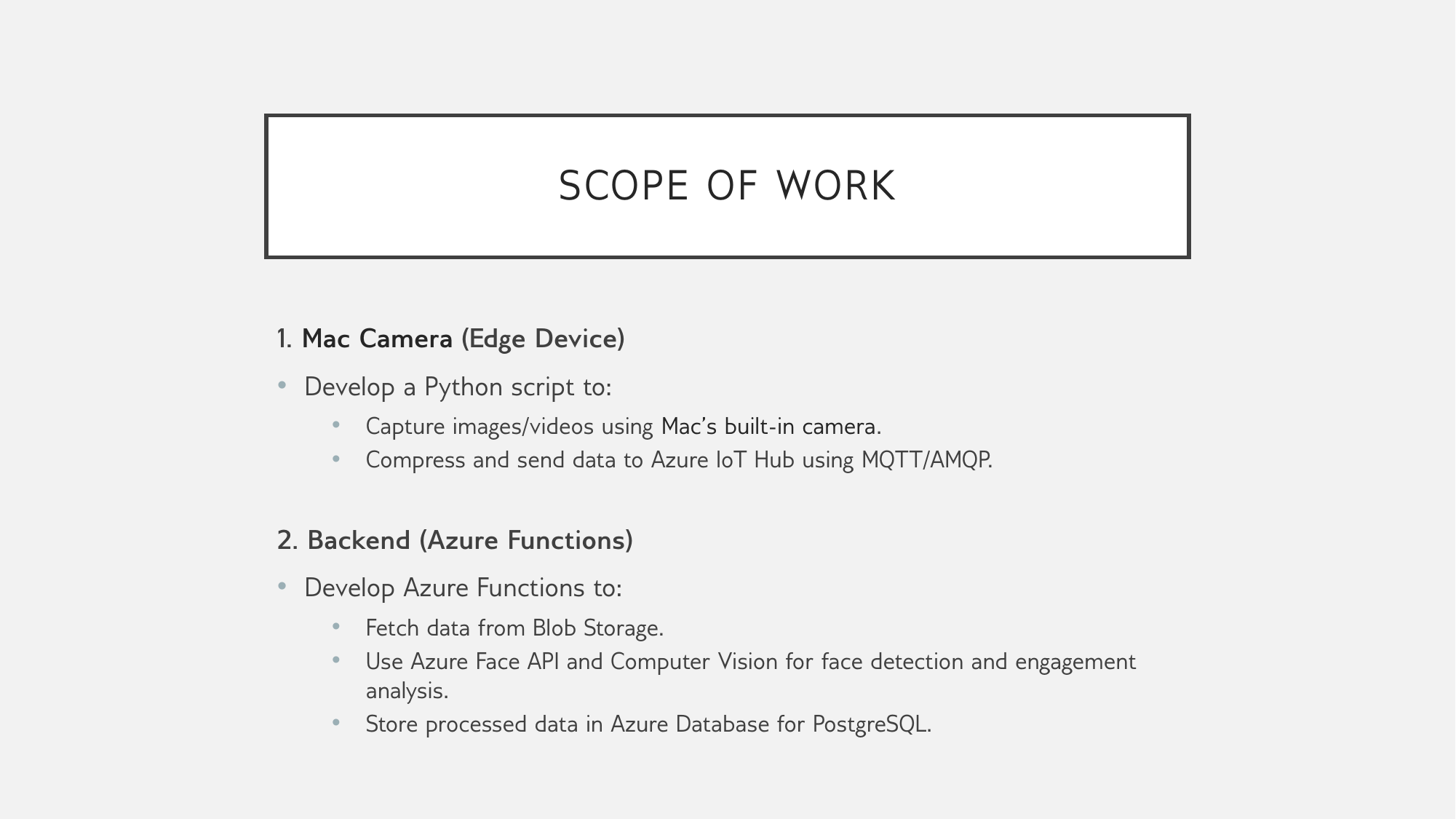

# Scope of Work
1. Mac Camera (Edge Device)
Develop a Python script to:
Capture images/videos using Mac’s built-in camera.
Compress and send data to Azure IoT Hub using MQTT/AMQP.

2. Backend (Azure Functions)
Develop Azure Functions to:
Fetch data from Blob Storage.
Use Azure Face API and Computer Vision for face detection and engagement analysis.
Store processed data in Azure Database for PostgreSQL.